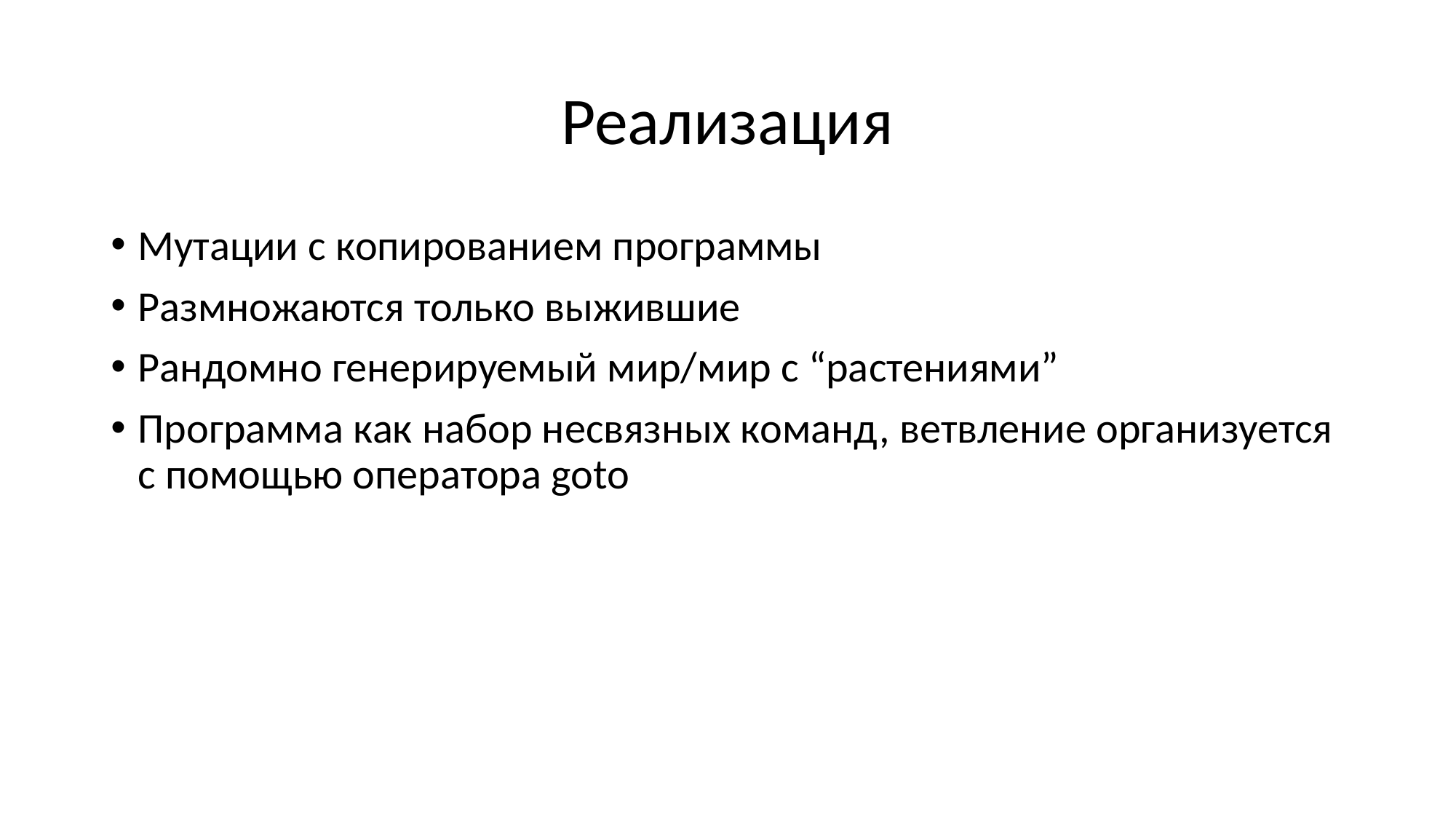

Реализация
Мутации с копированием программы
Размножаются только выжившие
Рандомно генерируемый мир/мир с “растениями”
Программа как набор несвязных команд, ветвление организуется с помощью оператора goto